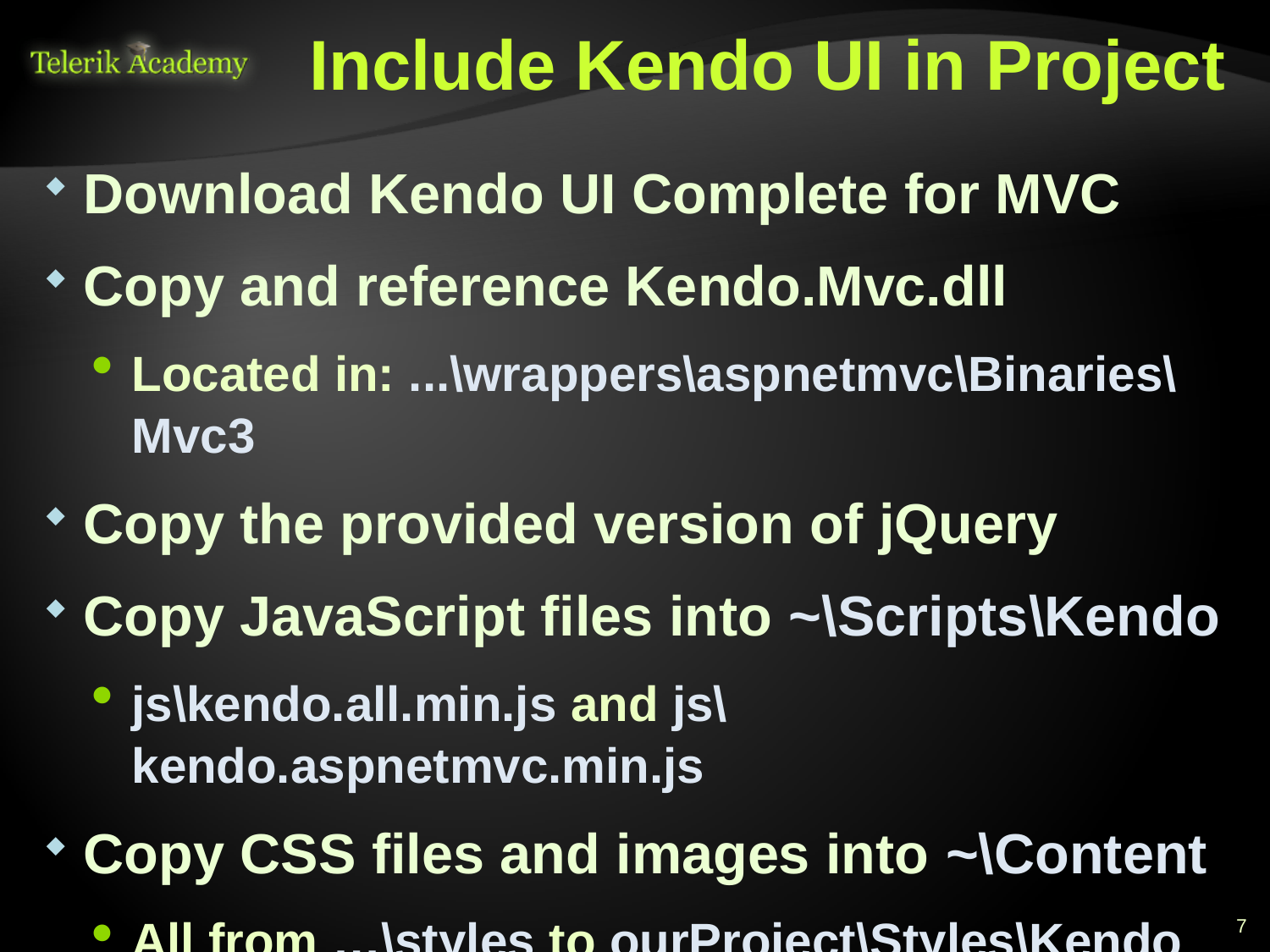

# Include Kendo UI in Project
Download Kendo UI Complete for MVC
Copy and reference Kendo.Mvc.dll
Located in: ...\wrappers\aspnetmvc\Binaries\Mvc3
Copy the provided version of jQuery
Copy JavaScript files into ~\Scripts\Kendo
js\kendo.all.min.js and js\kendo.aspnetmvc.min.js
Copy CSS files and images into ~\Content
All from …\styles to ourProject\Styles\Kendo
7